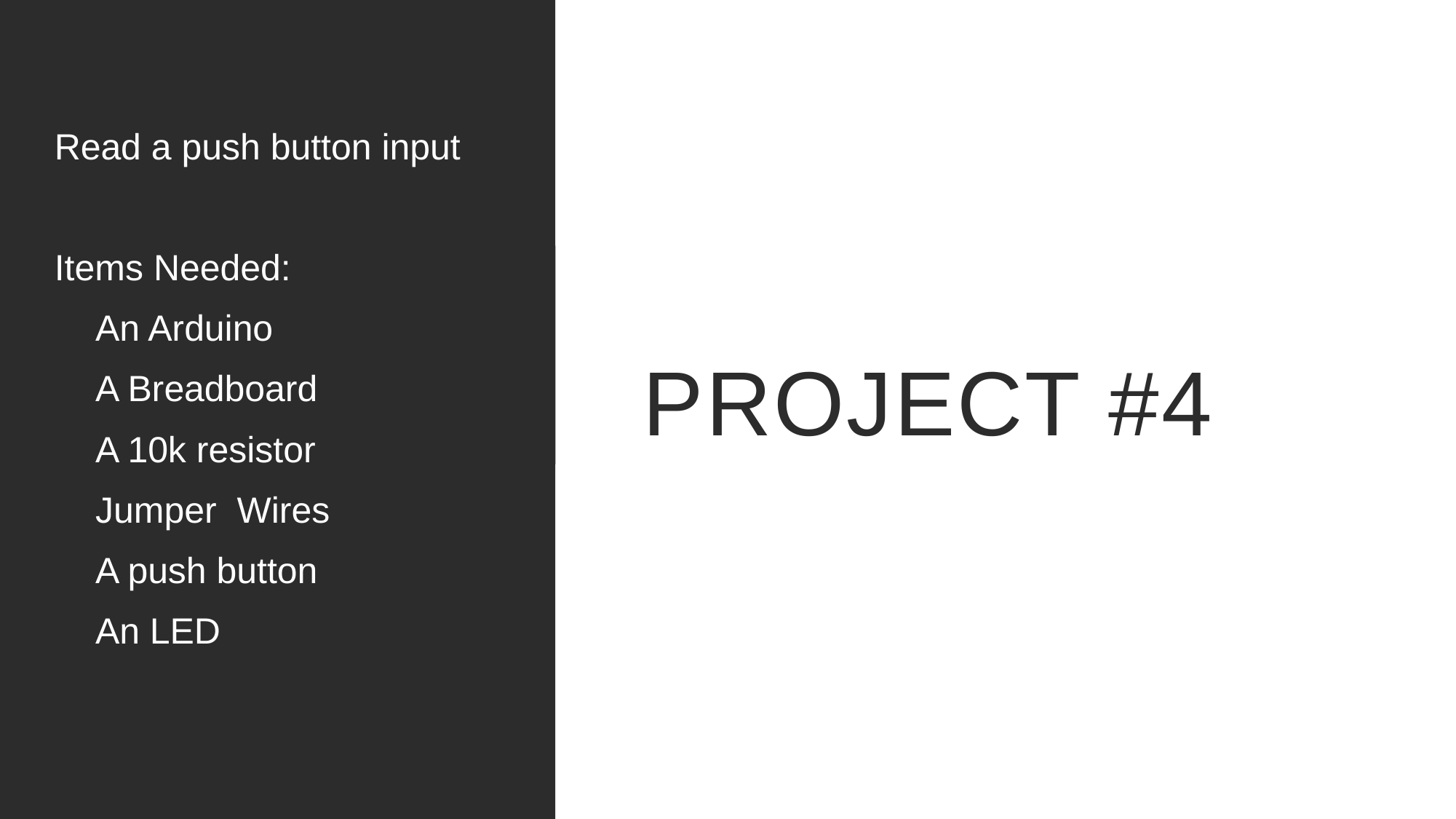

# Project #4
Read a push button input

Items Needed:
An Arduino
A Breadboard
A 10k resistor
Jumper  Wires
A push button
An LED